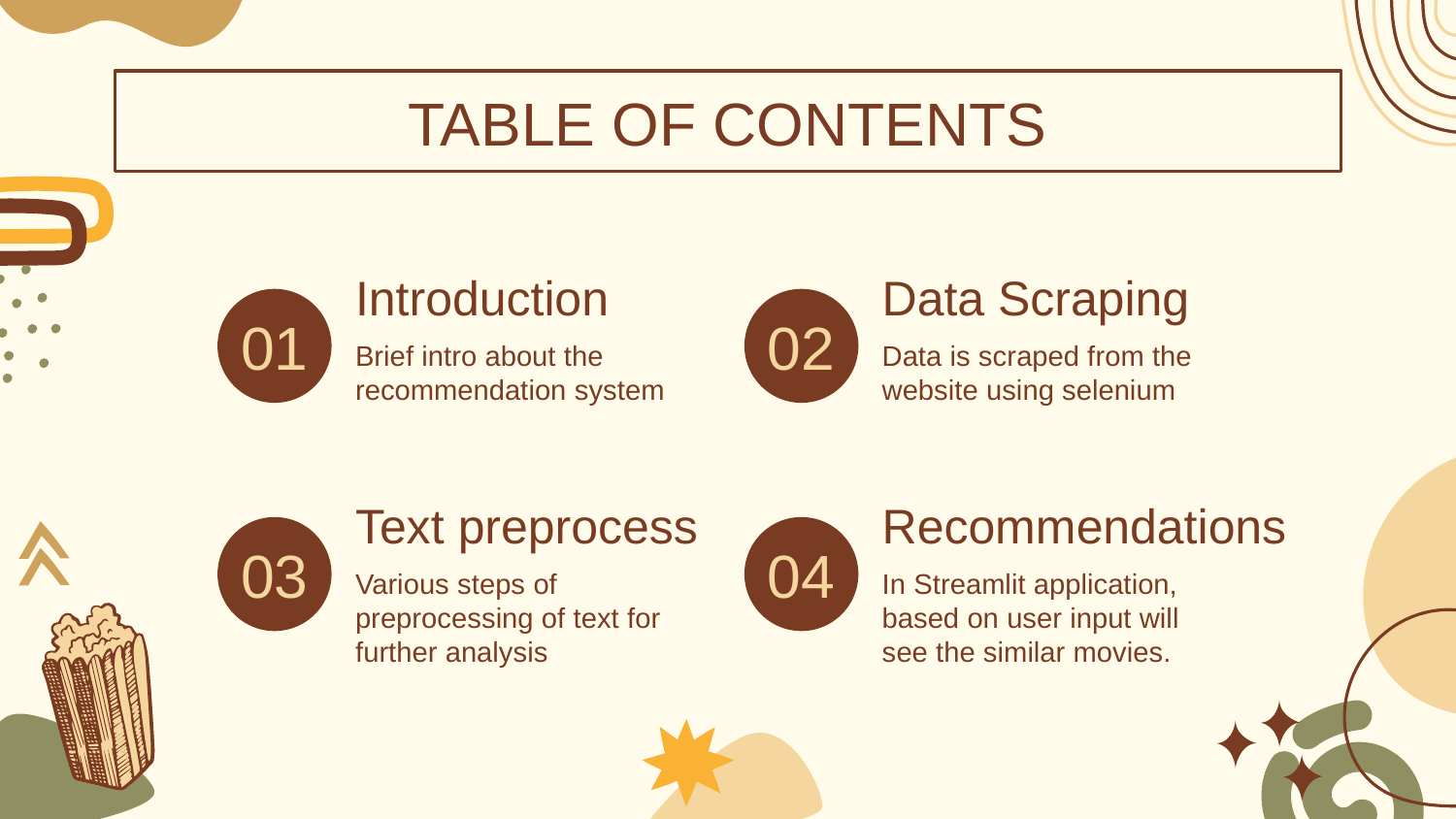

# TABLE OF CONTENTS
Introduction
Data Scraping

01
02
Brief intro about the recommendation system
Data is scraped from the website using selenium
Text preprocess
Recommendations

03
04
Various steps of preprocessing of text for further analysis
In Streamlit application, based on user input will see the similar movies.